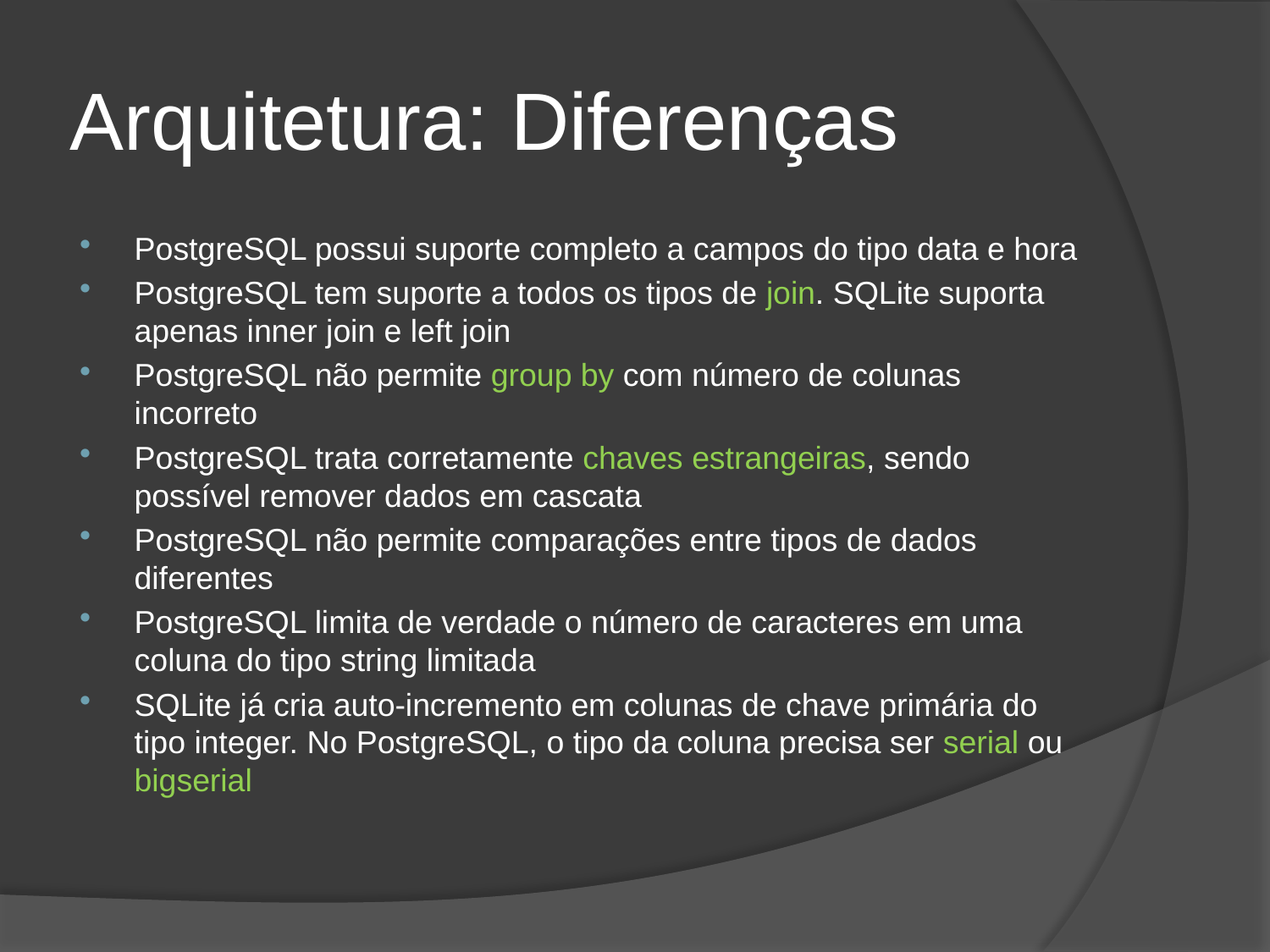

# Arquitetura: Diferenças
PostgreSQL possui suporte completo a campos do tipo data e hora
PostgreSQL tem suporte a todos os tipos de join. SQLite suporta apenas inner join e left join
PostgreSQL não permite group by com número de colunas incorreto
PostgreSQL trata corretamente chaves estrangeiras, sendo possível remover dados em cascata
PostgreSQL não permite comparações entre tipos de dados diferentes
PostgreSQL limita de verdade o número de caracteres em uma coluna do tipo string limitada
SQLite já cria auto-incremento em colunas de chave primária do tipo integer. No PostgreSQL, o tipo da coluna precisa ser serial ou bigserial